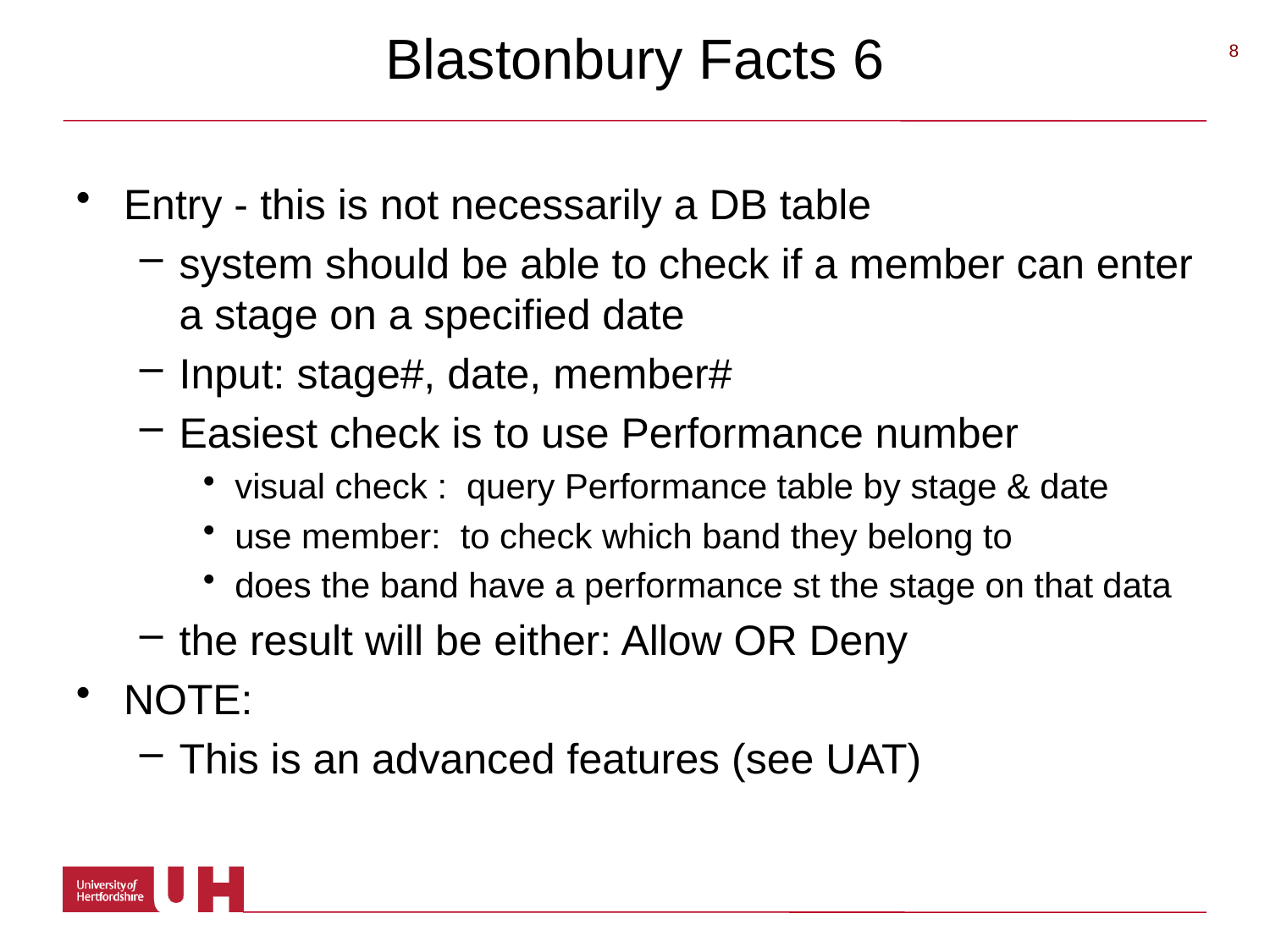

# Blastonbury Facts 6
 8
Entry - this is not necessarily a DB table
system should be able to check if a member can enter a stage on a specified date
Input: stage#, date, member#
Easiest check is to use Performance number
visual check :  query Performance table by stage & date
use member:  to check which band they belong to
does the band have a performance st the stage on that data
the result will be either: Allow OR Deny
NOTE:
This is an advanced features (see UAT)